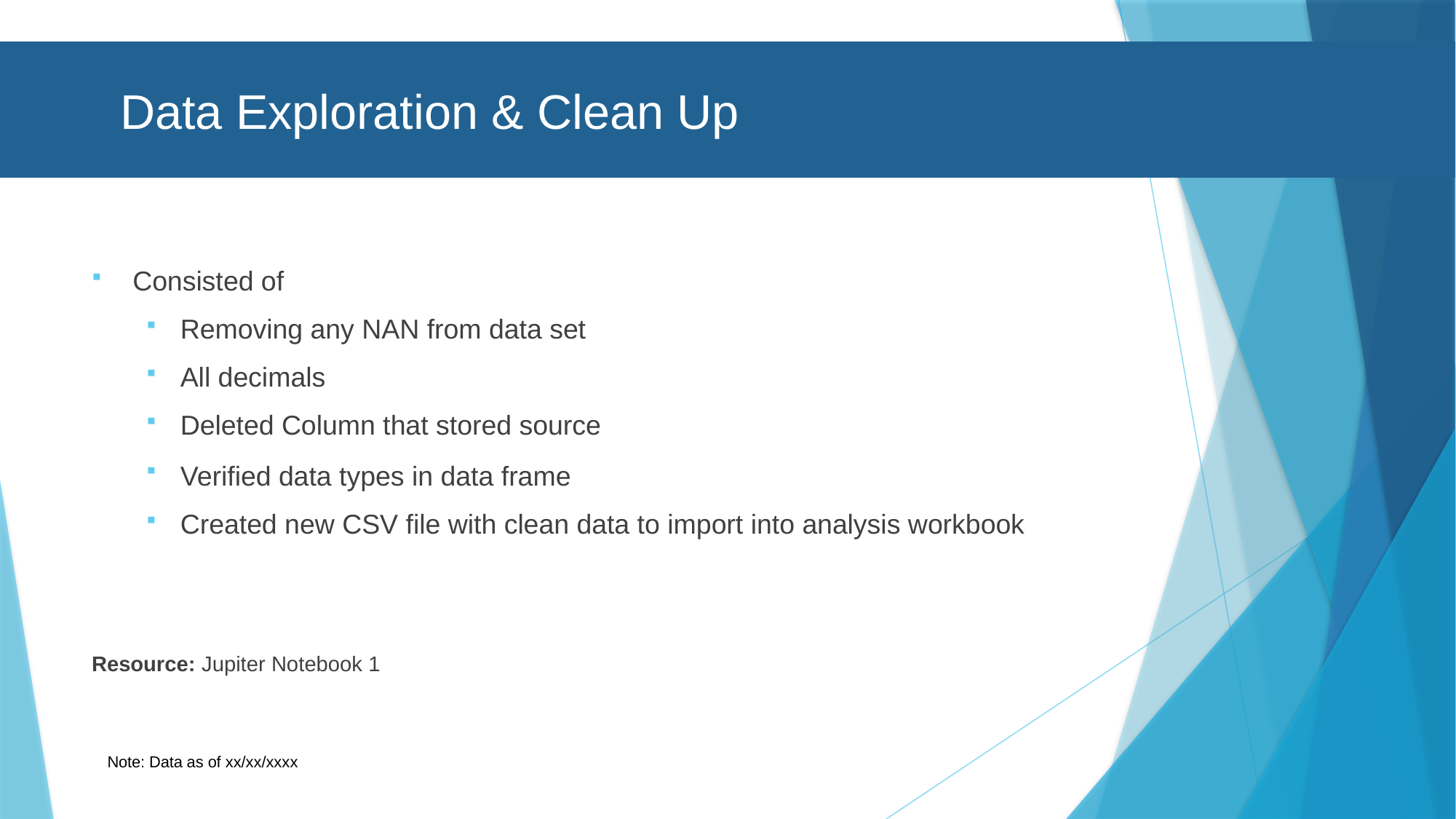

Data Exploration & Clean Up
Consisted of
Removing any NAN from data set
All decimals
Deleted Column that stored source
Verified data types in data frame
Created new CSV file with clean data to import into analysis workbook

Resource: Jupiter Notebook 1

Note: Data as of xx/xx/xxxx